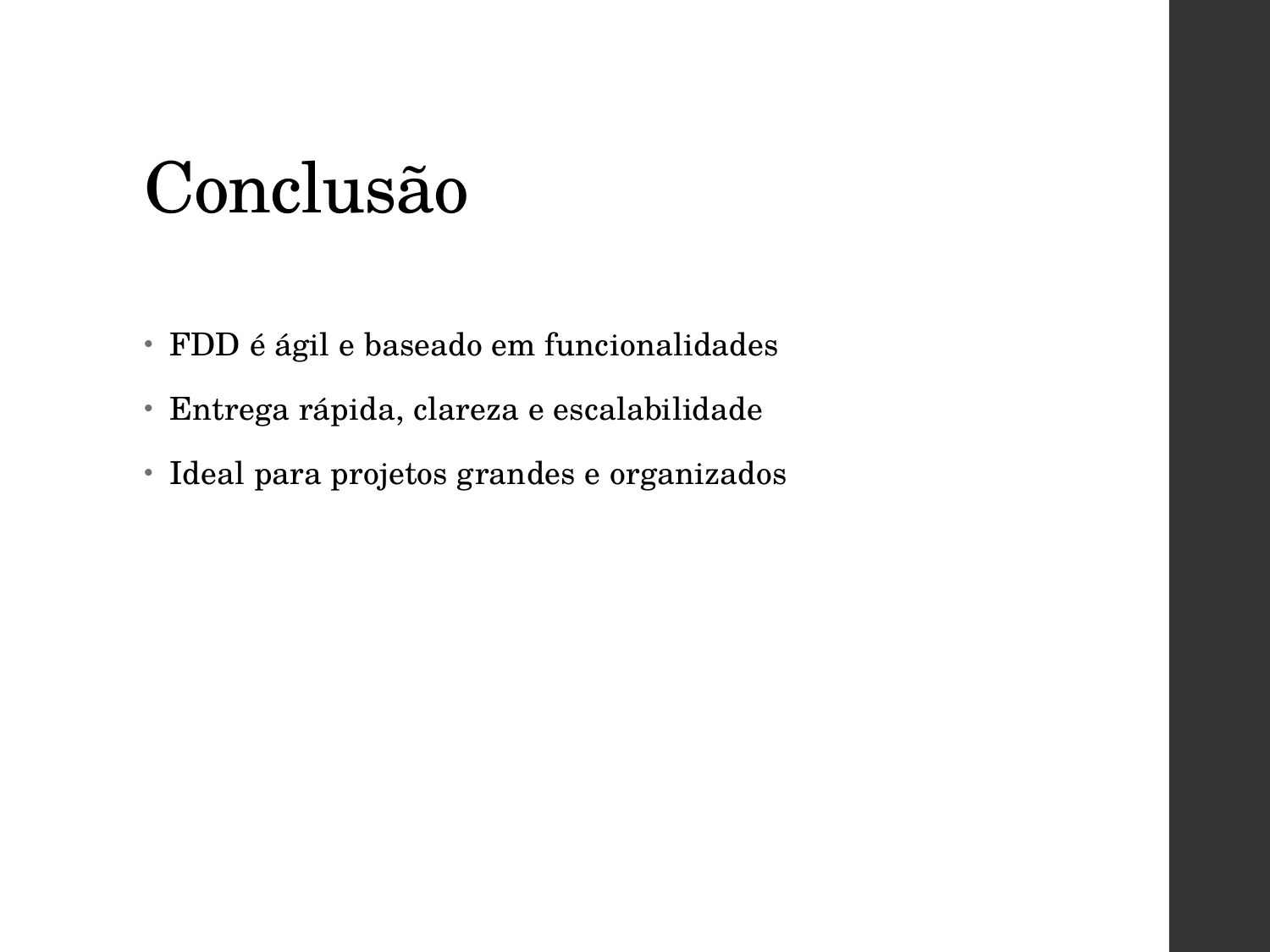

# Conclusão

FDD é ágil e baseado em funcionalidades
Entrega rápida, clareza e escalabilidade
Ideal para projetos grandes e organizados